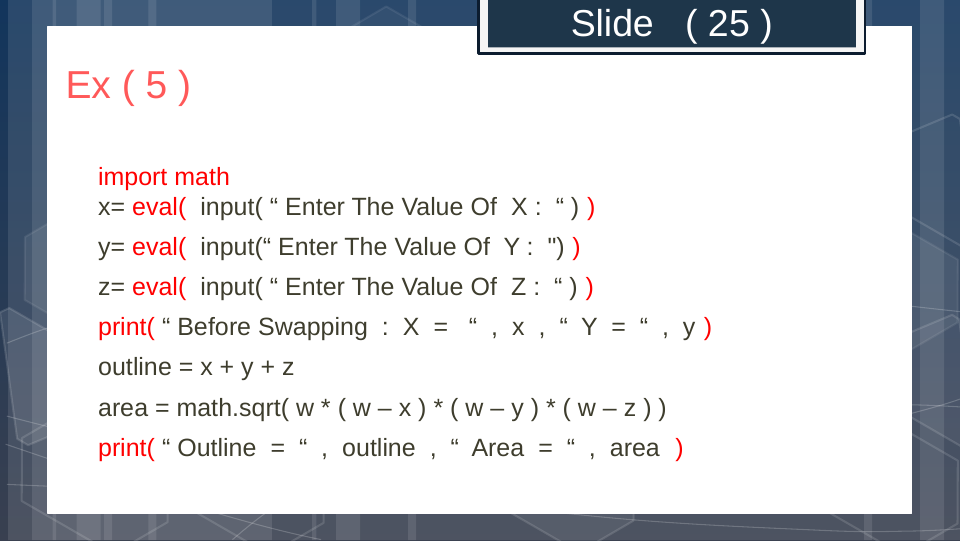

Slide   ( 25 )
# Ex ( 5 )

import math
x= eval(  input( “ Enter The Value Of  X :  “ ) )
y= eval(  input(“ Enter The Value Of  Y :  ") )
z= eval(  input( “ Enter The Value Of  Z :  “ ) )
print( “ Before Swapping  :  X  =   “  ,  x  ,  “  Y  =  “  ,  y )
outline = x + y + z
area = math.sqrt( w * ( w – x ) * ( w – y ) * ( w – z ) )
print( “ Outline  =  “  ,  outline  ,  “  Area  =  “  ,  area  )